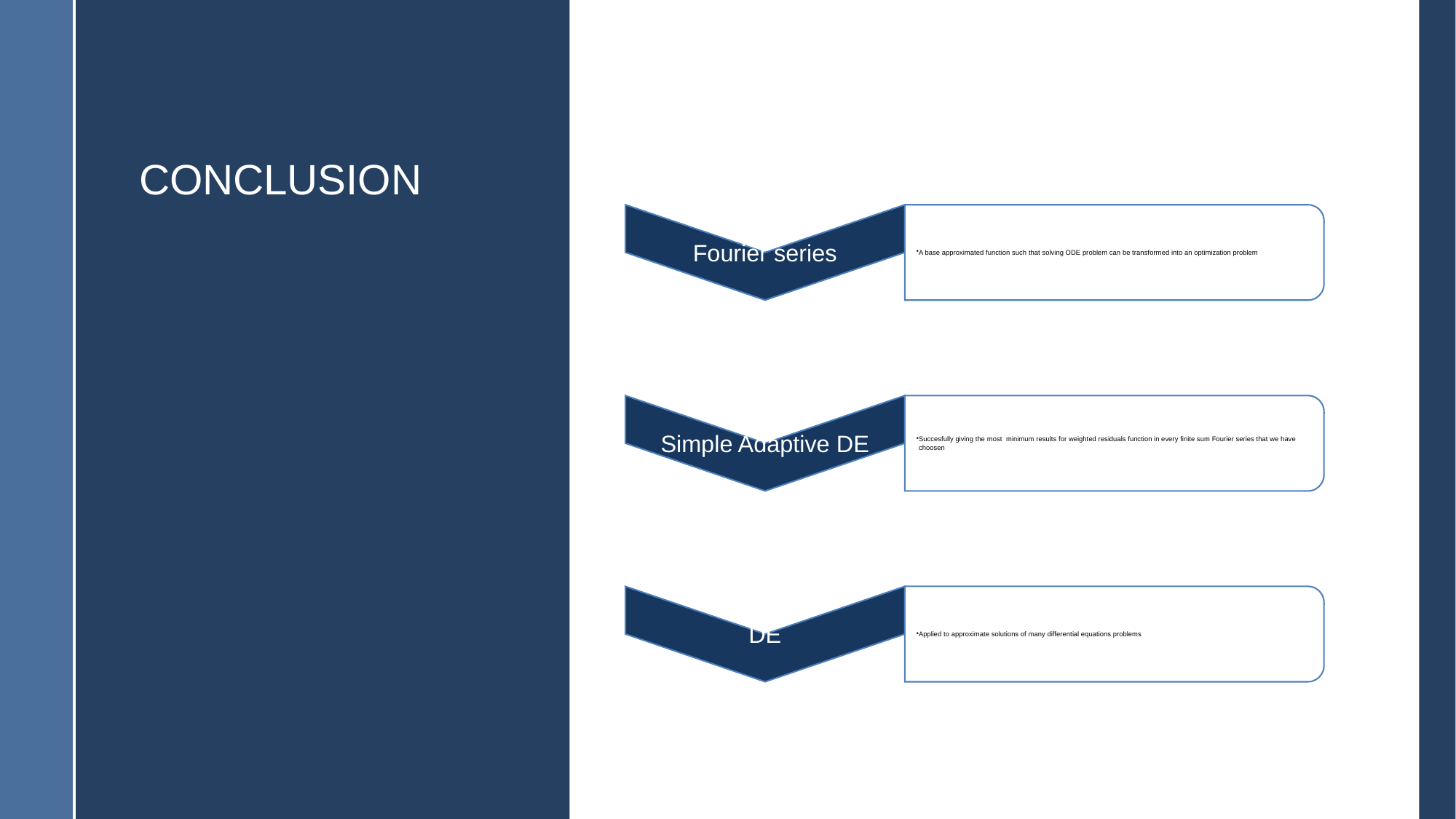

# Conclusion

Fourier series
A base approximated function such that solving ODE problem can be transformed into an optimization problem
Simple Adaptive DE
Succesfully giving the most  minimum results for weighted residuals function in every finite sum Fourier series that we have choosen
DE
Applied to approximate solutions of many differential equations problems